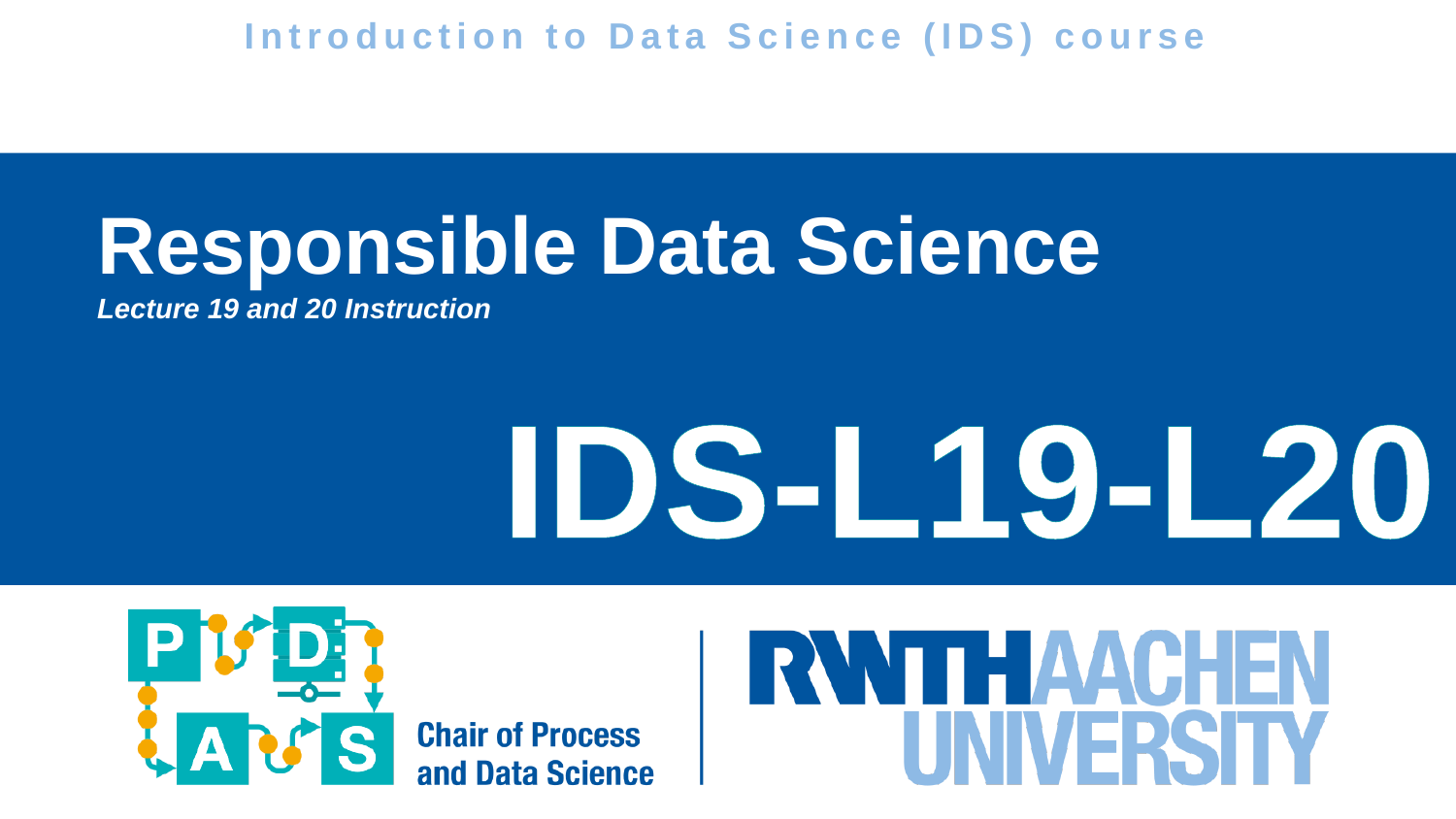

Introduction to Data Science (IDS) course
# Responsible Data Science Lecture 19 and 20 Instruction
IDS-L19-L20